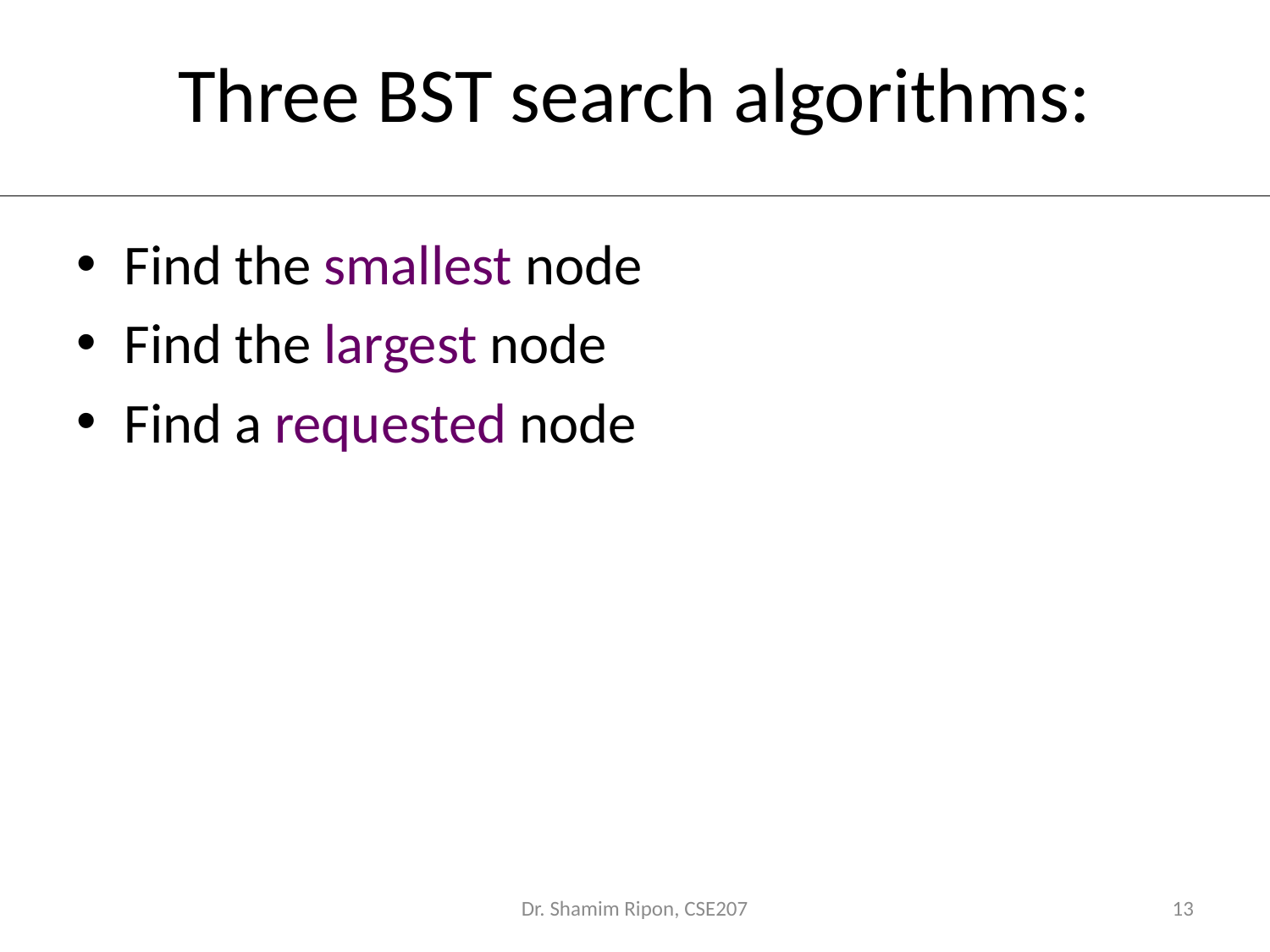

# Three BST search algorithms:
Find the smallest node
Find the largest node
Find a requested node
Dr. Shamim Ripon, CSE207
13